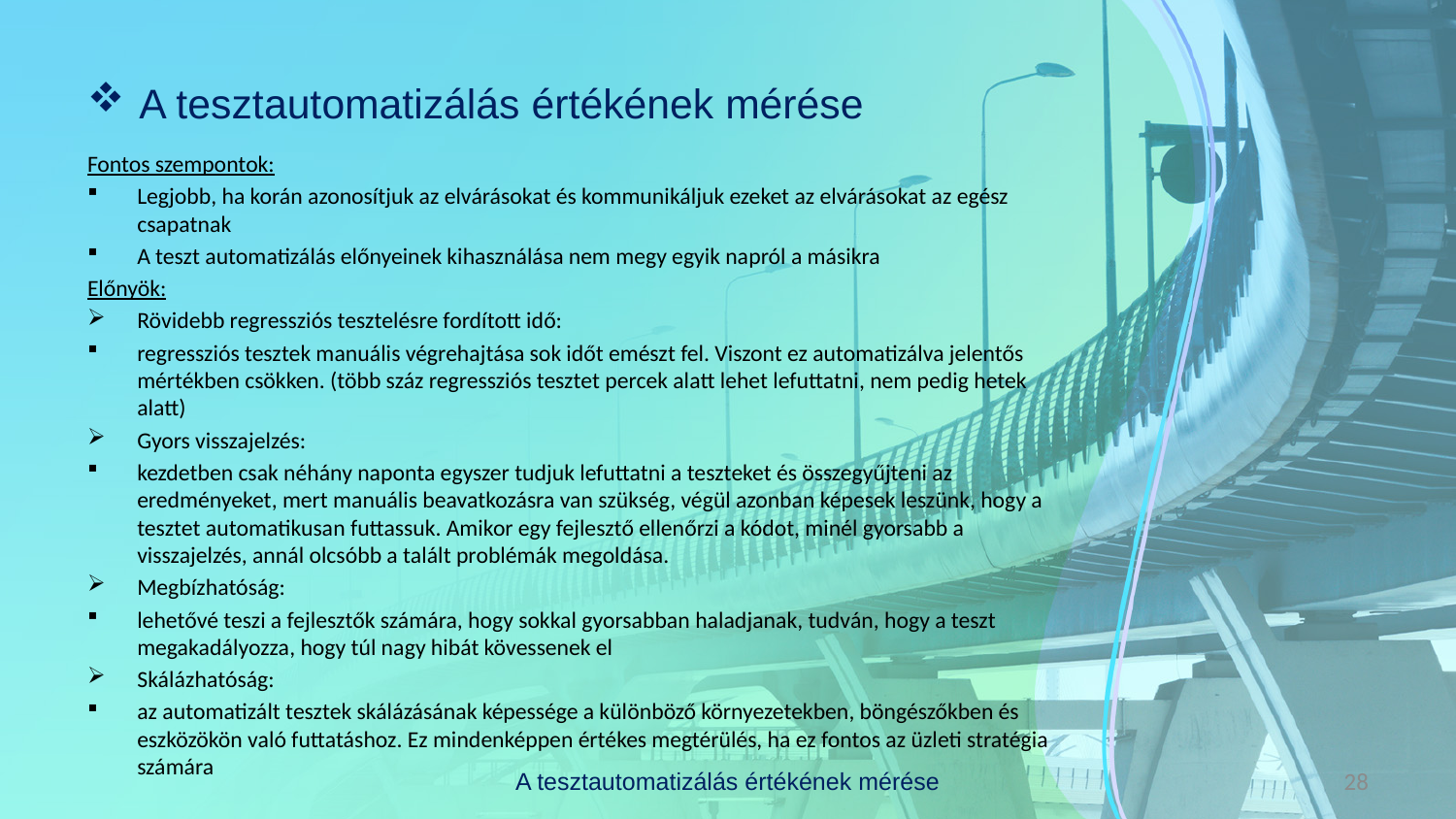

# A tesztautomatizálás értékének mérése
Fontos szempontok:
Legjobb, ha korán azonosítjuk az elvárásokat és kommunikáljuk ezeket az elvárásokat az egész csapatnak
A teszt automatizálás előnyeinek kihasználása nem megy egyik napról a másikra
Előnyök:
Rövidebb regressziós tesztelésre fordított idő:
regressziós tesztek manuális végrehajtása sok időt emészt fel. Viszont ez automatizálva jelentős mértékben csökken. (több száz regressziós tesztet percek alatt lehet lefuttatni, nem pedig hetek alatt)
Gyors visszajelzés:
kezdetben csak néhány naponta egyszer tudjuk lefuttatni a teszteket és összegyűjteni az eredményeket, mert manuális beavatkozásra van szükség, végül azonban képesek leszünk, hogy a tesztet automatikusan futtassuk. Amikor egy fejlesztő ellenőrzi a kódot, minél gyorsabb a visszajelzés, annál olcsóbb a talált problémák megoldása.
Megbízhatóság:
lehetővé teszi a fejlesztők számára, hogy sokkal gyorsabban haladjanak, tudván, hogy a teszt megakadályozza, hogy túl nagy hibát kövessenek el
Skálázhatóság:
az automatizált tesztek skálázásának képessége a különböző környezetekben, böngészőkben és eszközökön való futtatáshoz. Ez mindenképpen értékes megtérülés, ha ez fontos az üzleti stratégia számára
A tesztautomatizálás értékének mérése
28